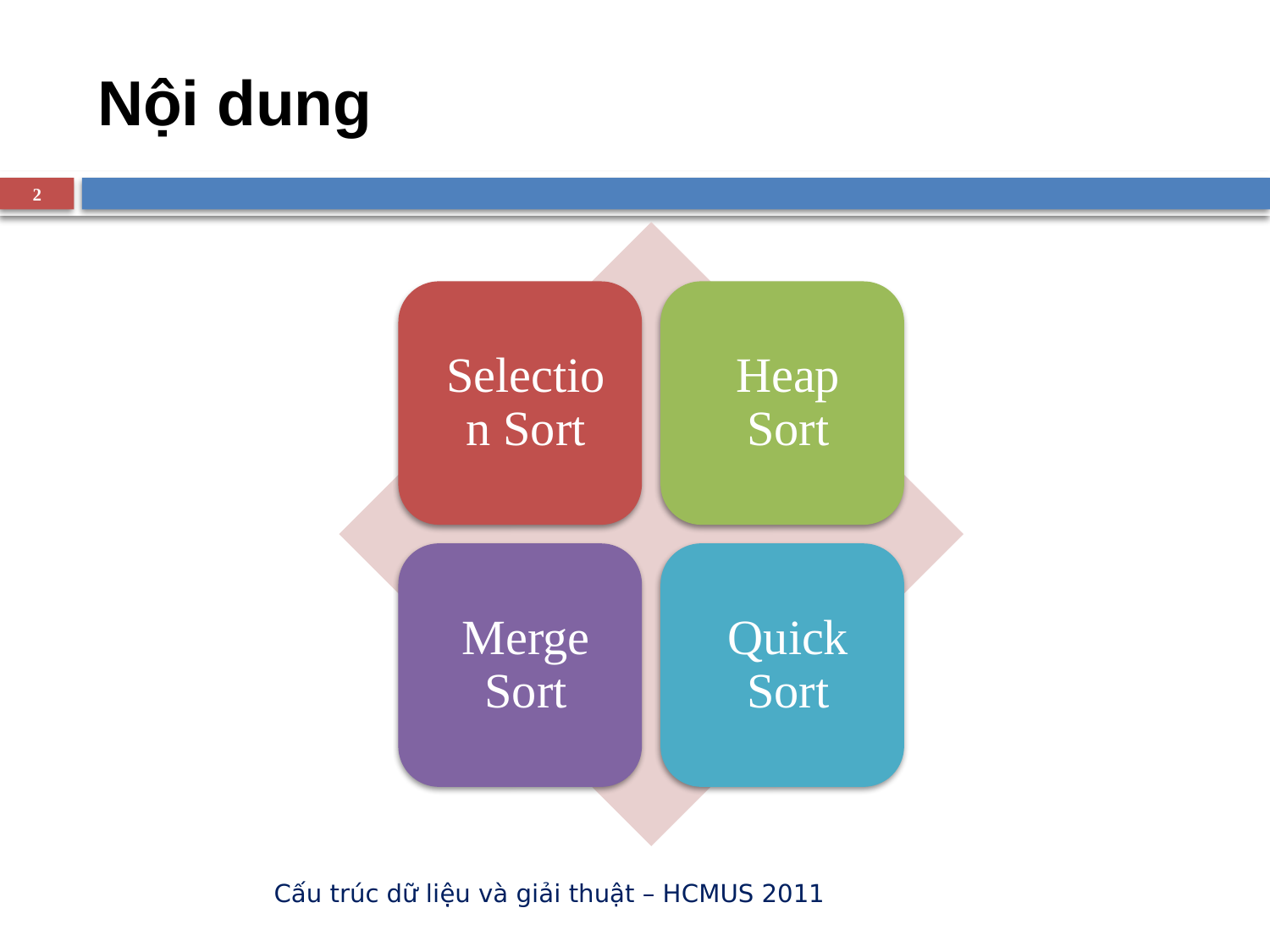

# Nội dung
2
Selection Sort
Heap Sort
Merge Sort
Quick Sort
Cấu trúc dữ liệu và giải thuật – HCMUS 2011